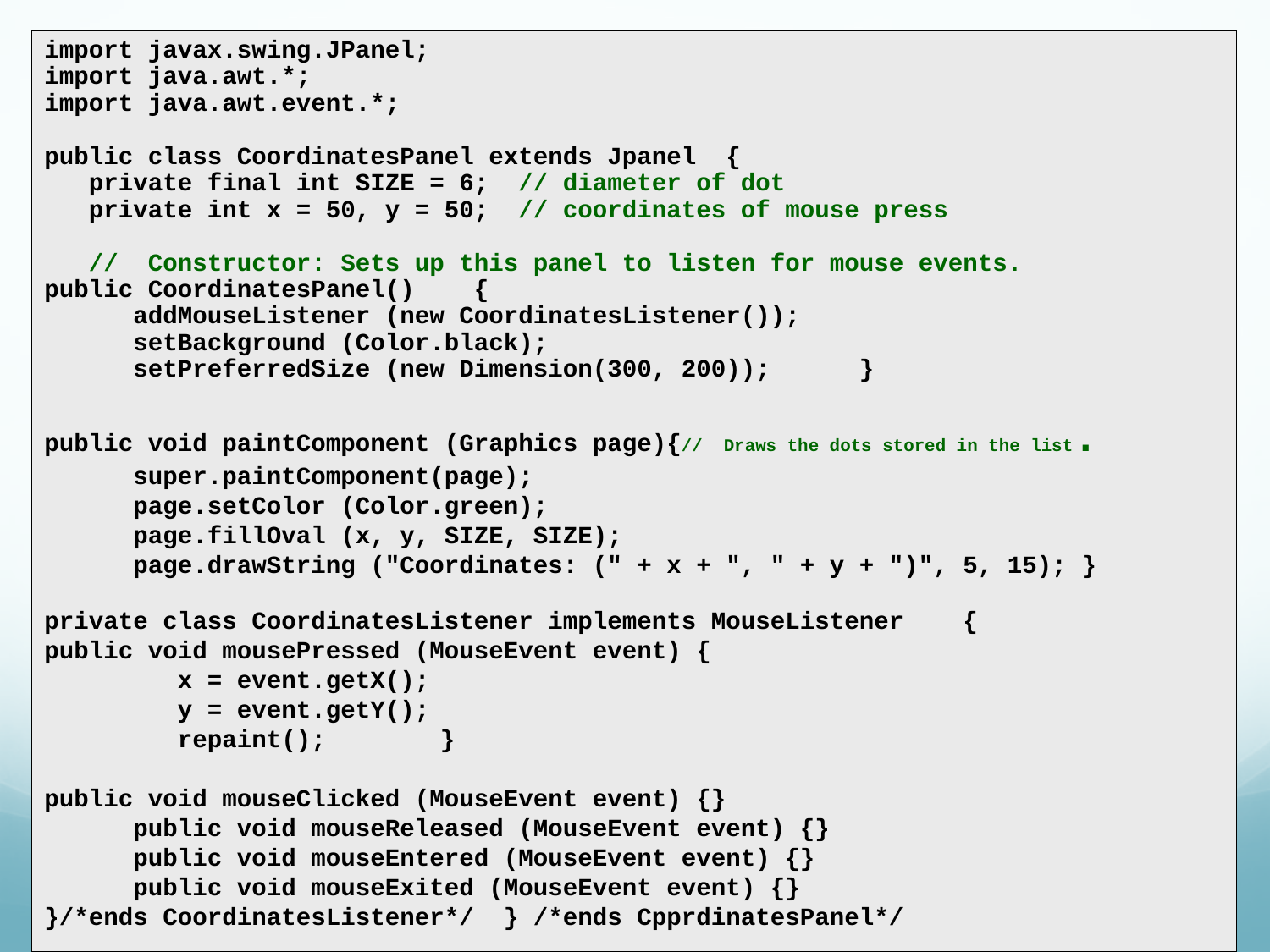

import javax.swing.JPanel;
import java.awt.*;
import java.awt.event.*;

public class CoordinatesPanel extends Jpanel  {
   private final int SIZE = 6;  // diameter of dot
   private int x = 50, y = 50;  // coordinates of mouse press

   //  Constructor: Sets up this panel to listen for mouse events.
public CoordinatesPanel()    {
      addMouseListener (new CoordinatesListener());
      setBackground (Color.black);
      setPreferredSize (new Dimension(300, 200));      }

public void paintComponent (Graphics page){//  Draws the dots stored in the list.
      super.paintComponent(page);
      page.setColor (Color.green);
      page.fillOval (x, y, SIZE, SIZE);
      page.drawString ("Coordinates: (" + x + ", " + y + ")", 5, 15); }

private class CoordinatesListener implements MouseListener    {
public void mousePressed (MouseEvent event) {
         x = event.getX();
         y = event.getY();
         repaint();	 }

public void mouseClicked (MouseEvent event) {}
      public void mouseReleased (MouseEvent event) {}
      public void mouseEntered (MouseEvent event) {}
      public void mouseExited (MouseEvent event) {}
}/*ends CoordinatesListener*/  } /*ends CpprdinatesPanel*/